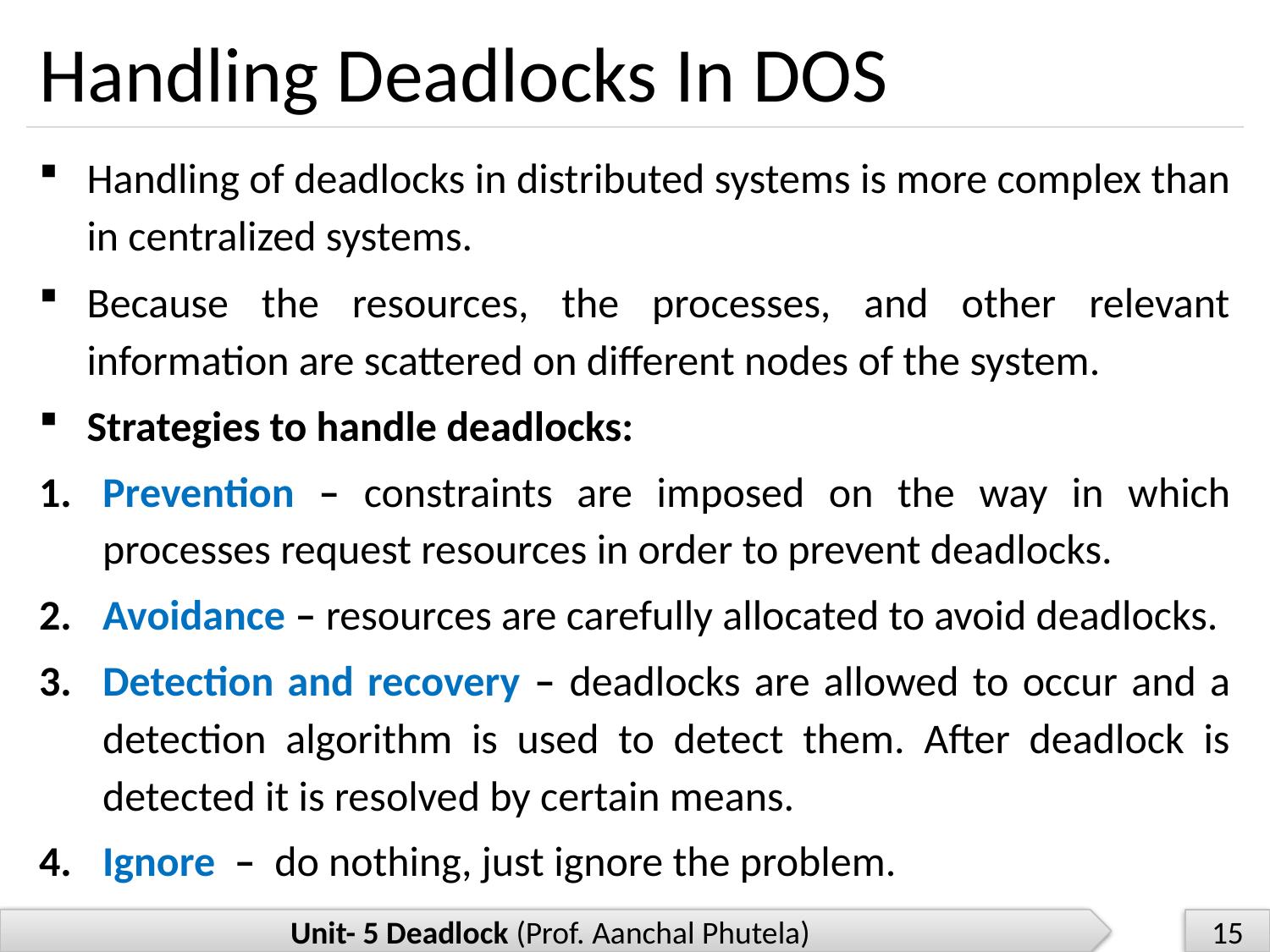

# Handling Deadlocks In DOS
Handling of deadlocks in distributed systems is more complex than in centralized systems.
Because the resources, the processes, and other relevant information are scattered on different nodes of the system.
Strategies to handle deadlocks:
Prevention – constraints are imposed on the way in which processes request resources in order to prevent deadlocks.
Avoidance – resources are carefully allocated to avoid deadlocks.
Detection and recovery – deadlocks are allowed to occur and a detection algorithm is used to detect them. After deadlock is detected it is resolved by certain means.
Ignore  –  do nothing, just ignore the problem.